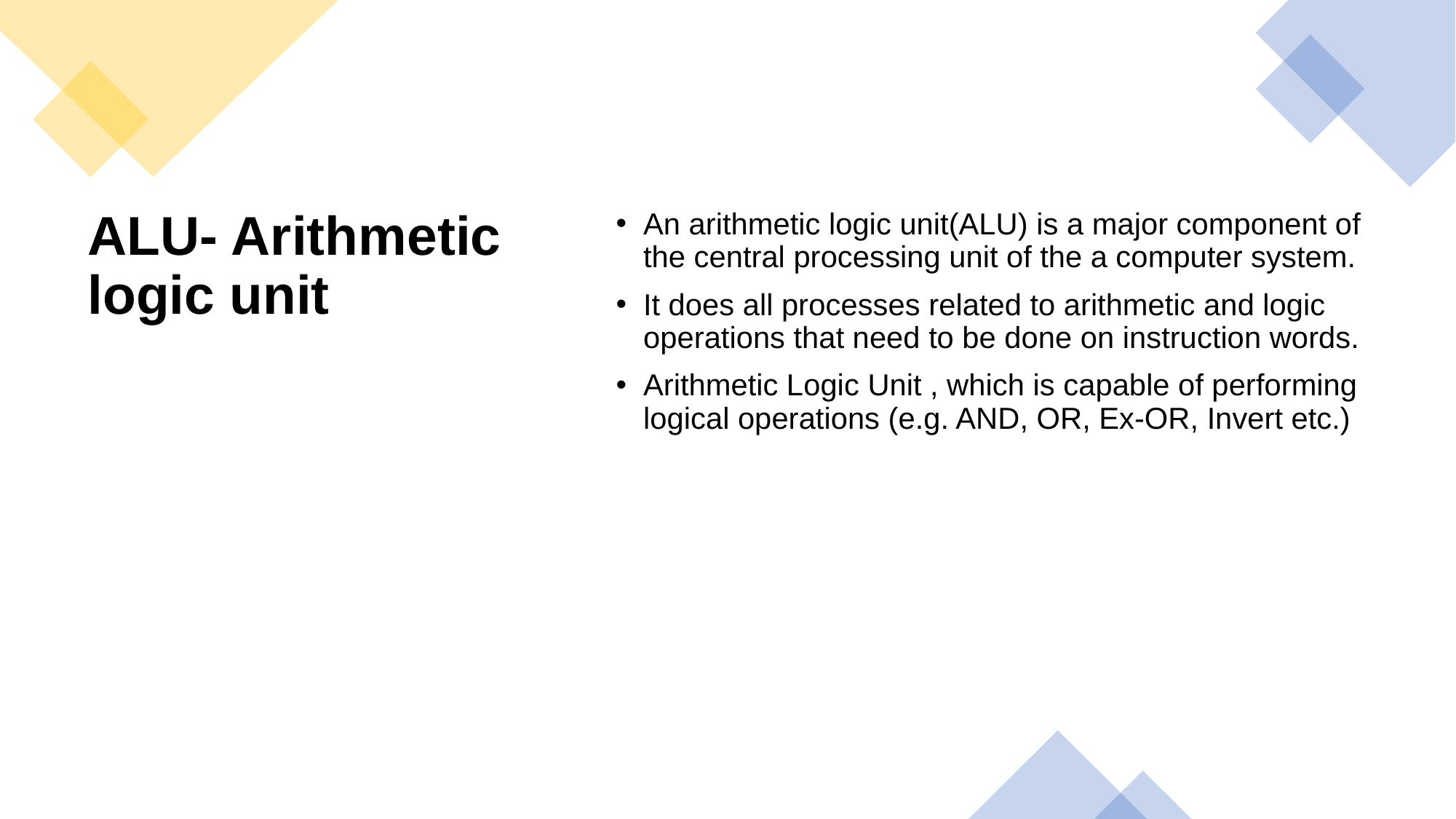

An arithmetic logic unit(ALU) is a major component of the central processing unit of the a computer system.
It does all processes related to arithmetic and logic operations that need to be done on instruction words.
Arithmetic Logic Unit , which is capable of performing logical operations (e.g. AND, OR, Ex-OR, Invert etc.)
# ALU- Arithmetic logic unit